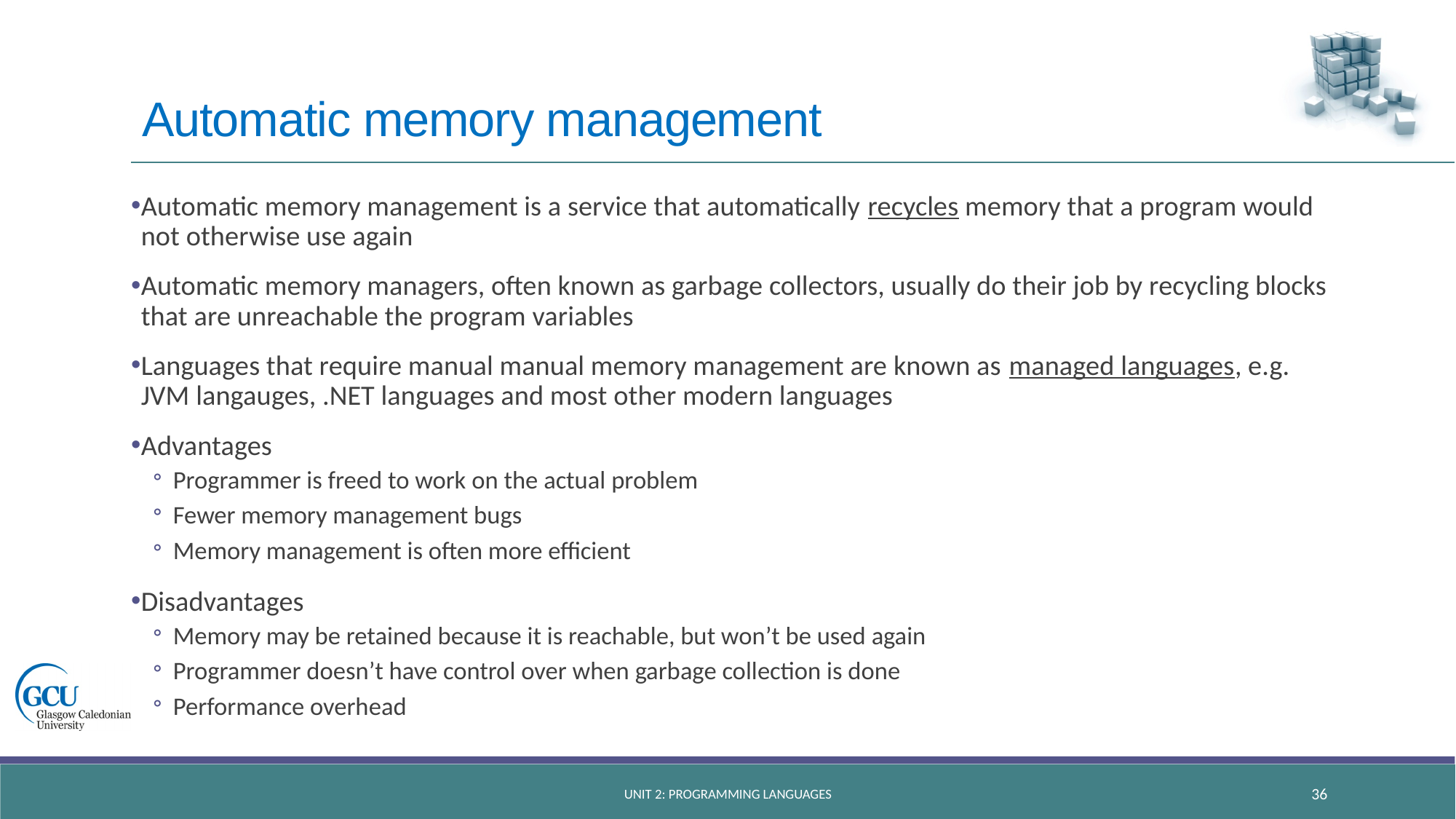

# Automatic memory management
Automatic memory management is a service that automatically recycles memory that a program would not otherwise use again
Automatic memory managers, often known as garbage collectors, usually do their job by recycling blocks that are unreachable the program variables
Languages that require manual manual memory management are known as managed languages, e.g. JVM langauges, .NET languages and most other modern languages
Advantages
Programmer is freed to work on the actual problem
Fewer memory management bugs
Memory management is often more efficient
Disadvantages
Memory may be retained because it is reachable, but won’t be used again
Programmer doesn’t have control over when garbage collection is done
Performance overhead

Unit 2: Programming languages
36